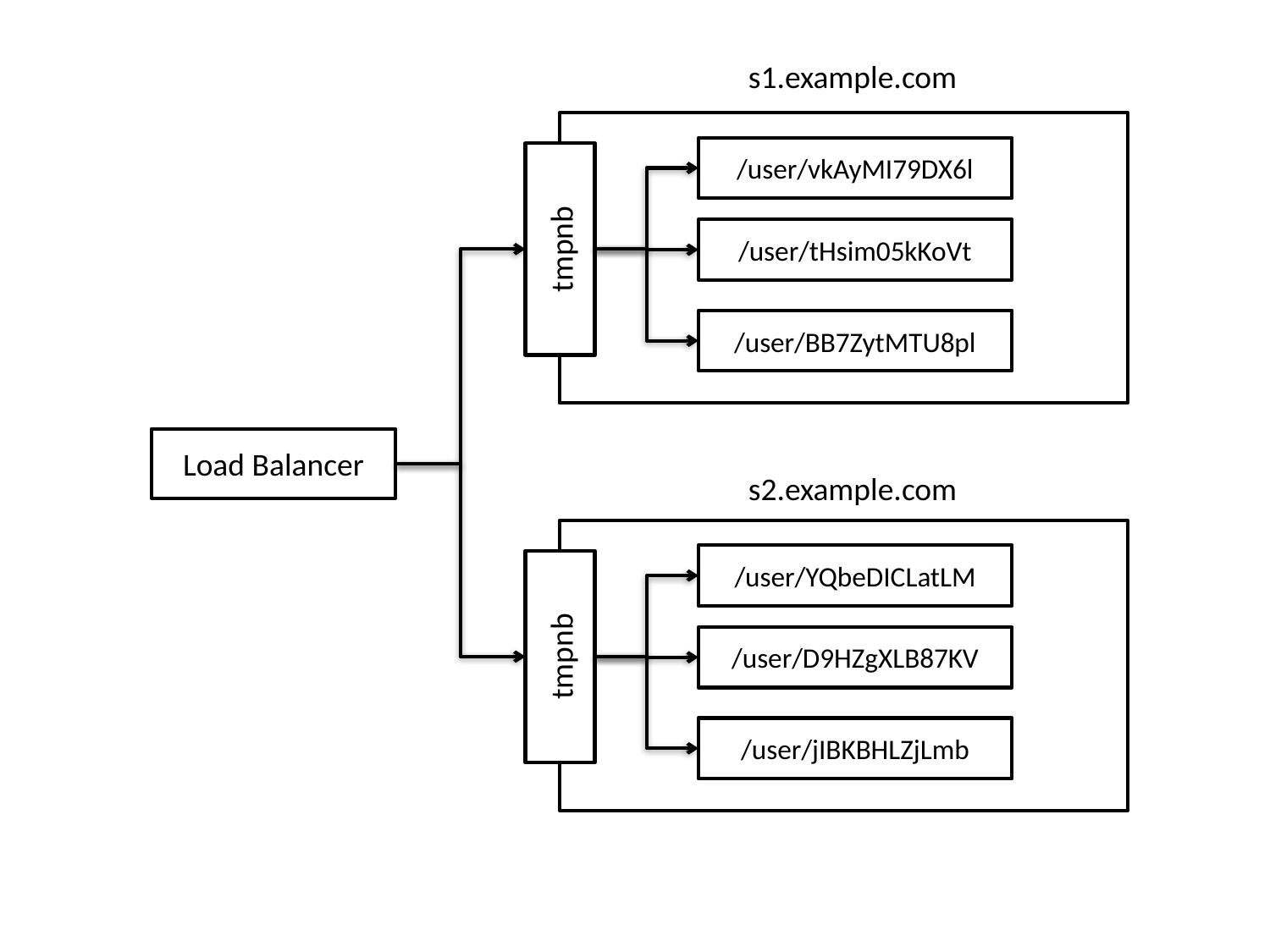

s1.example.com

/user/vkAyMI79DX6l
tmpnb
/user/tHsim05kKoVt
/user/BB7ZytMTU8pl
Load Balancer
s2.example.com

/user/YQbeDICLatLM
tmpnb
/user/D9HZgXLB87KV
/user/jIBKBHLZjLmb